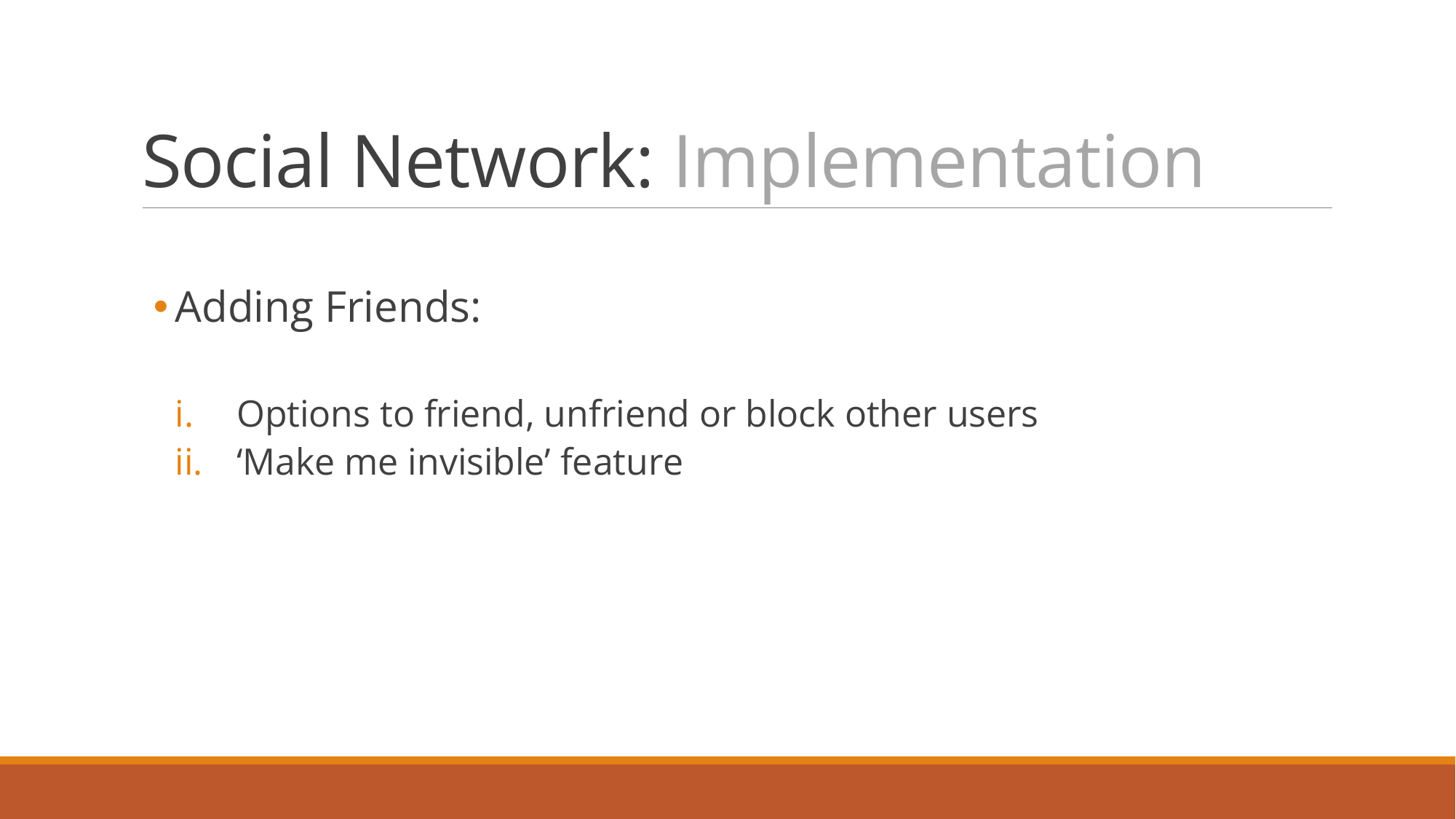

# Social Network: Implementation
Adding Friends:

Options to friend, unfriend or block other users
‘Make me invisible’ feature